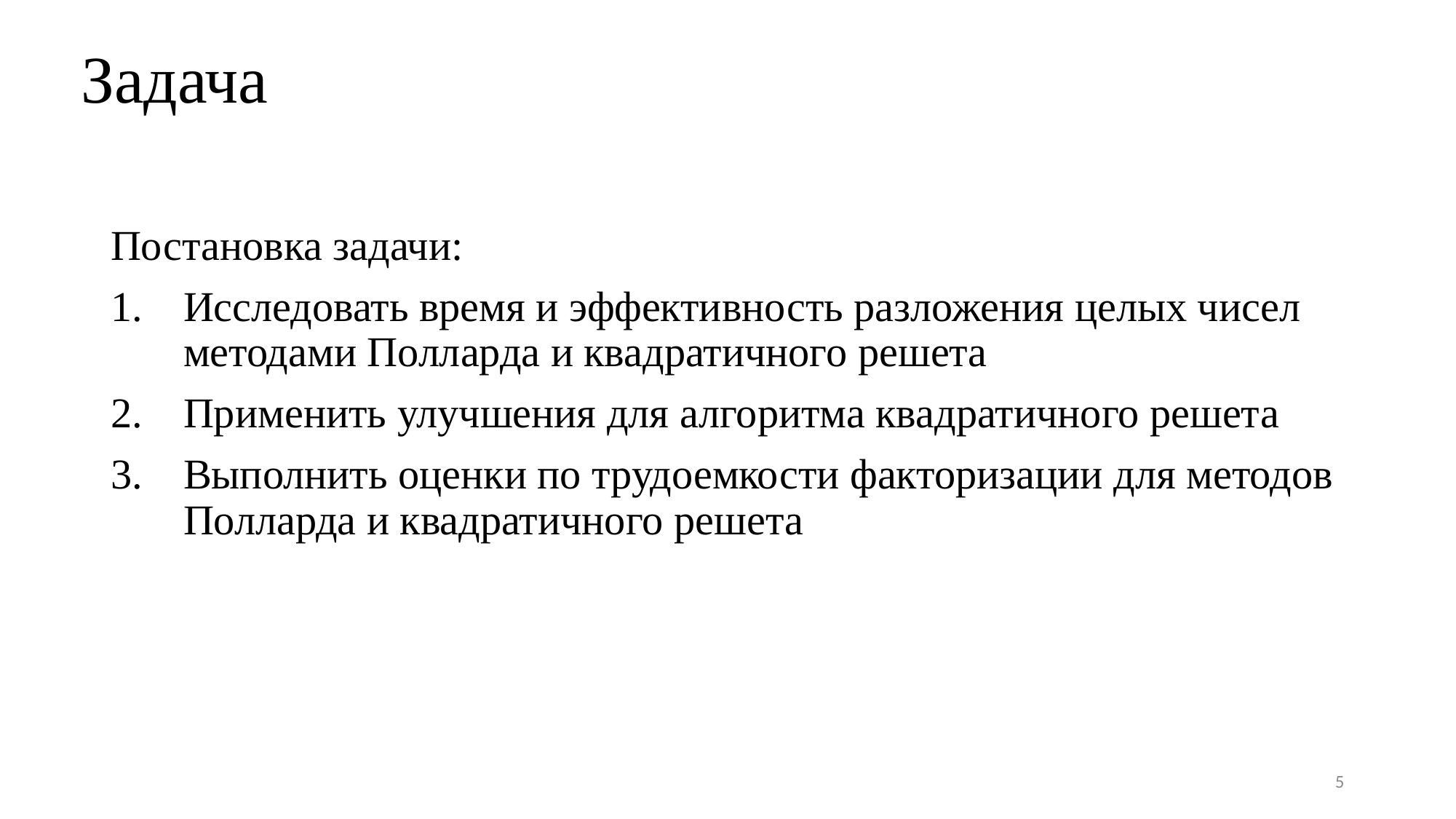

Задача
Постановка задачи:
Исследовать время и эффективность разложения целых чисел методами Полларда и квадратичного решета
Применить улучшения для алгоритма квадратичного решета
Выполнить оценки по трудоемкости факторизации для методов Полларда и квадратичного решета

5